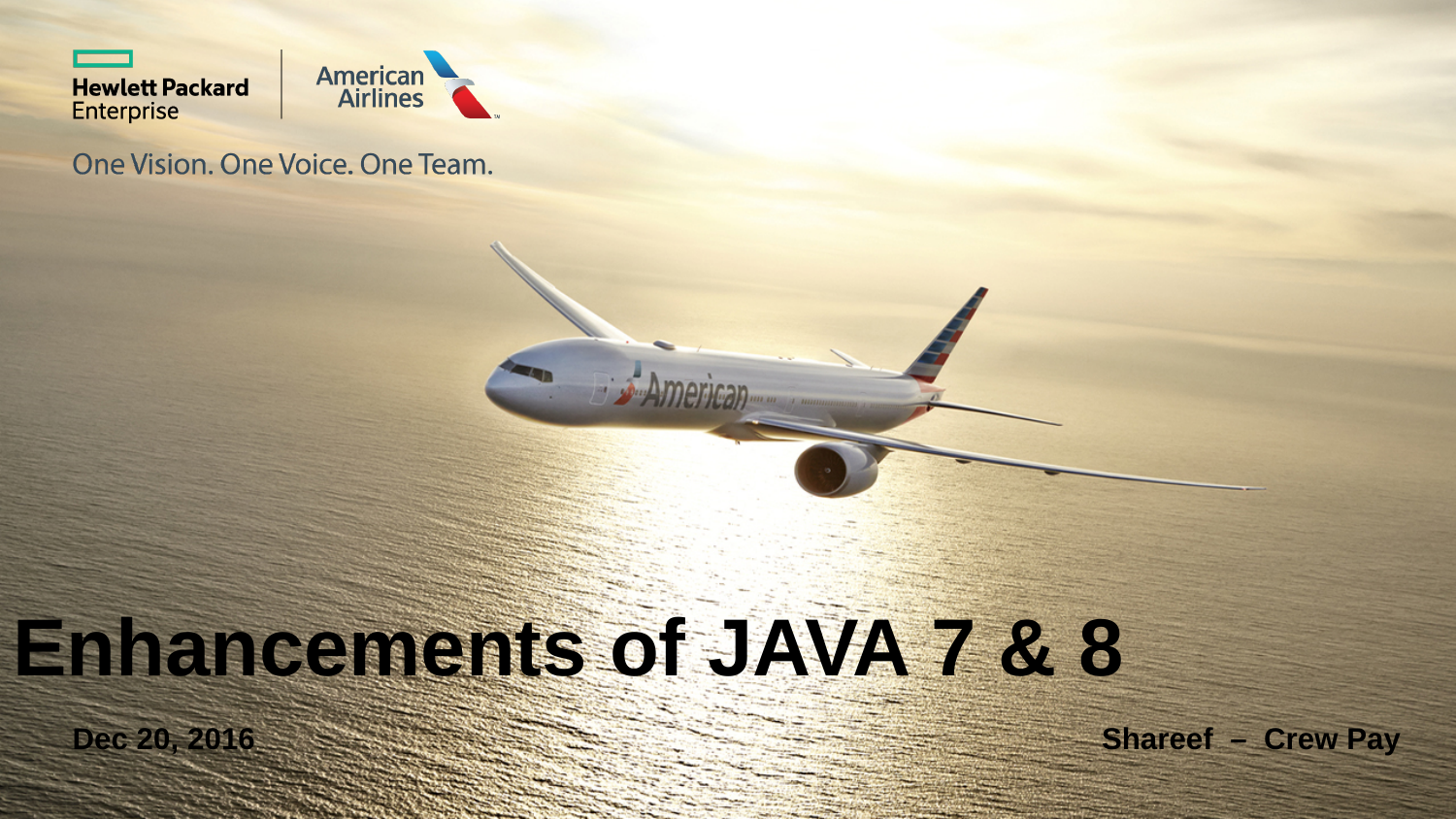

# Enhancements of JAVA 7 & 8
Dec 20, 2016

Shareef  –  Crew Pay